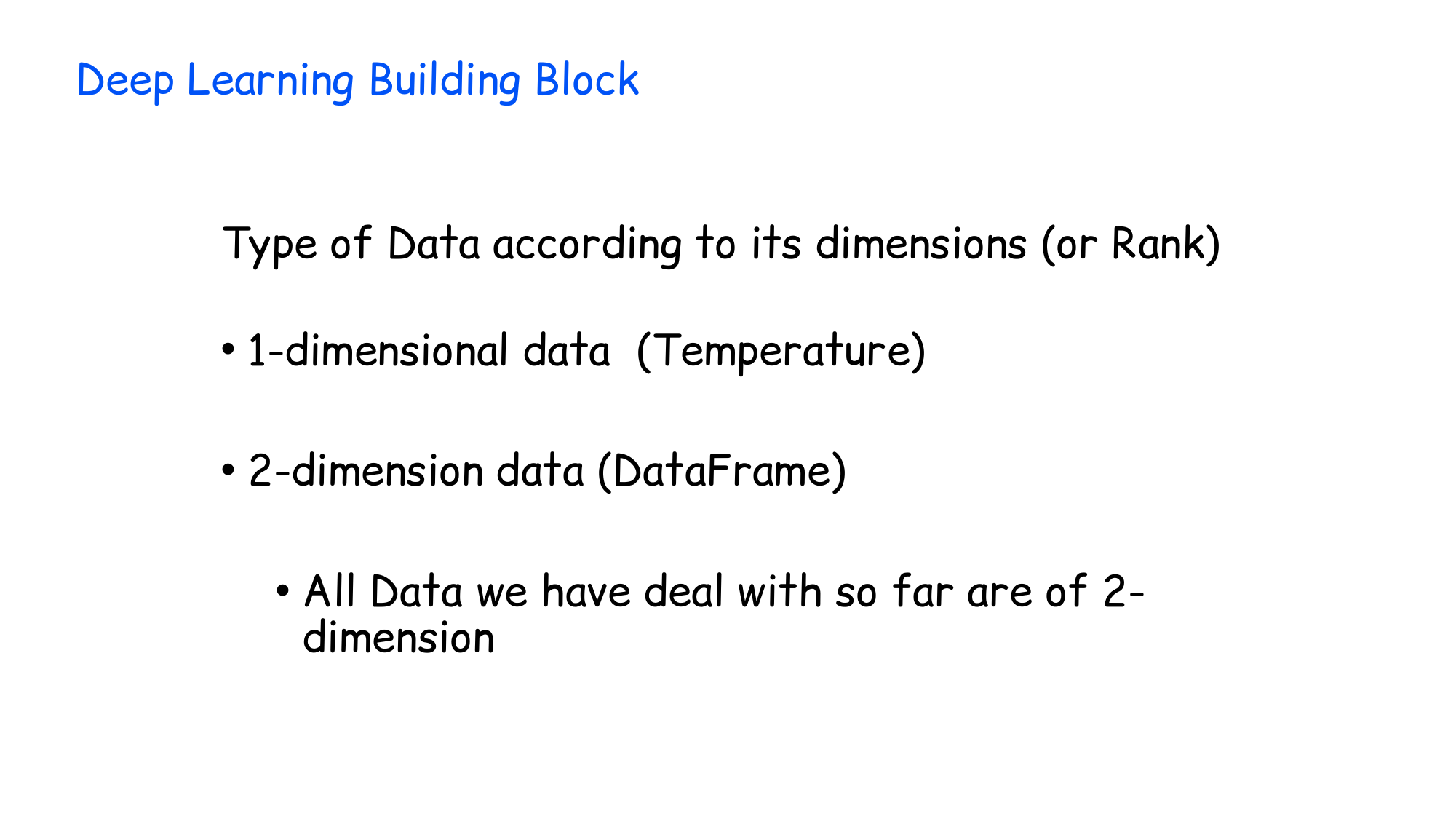

# Deep Learning Building Block
Type of Data according to its dimensions (or Rank)

1-dimensional data  (Temperature)

2-dimension data (DataFrame)

All Data we have deal with so far are of 2-dimension